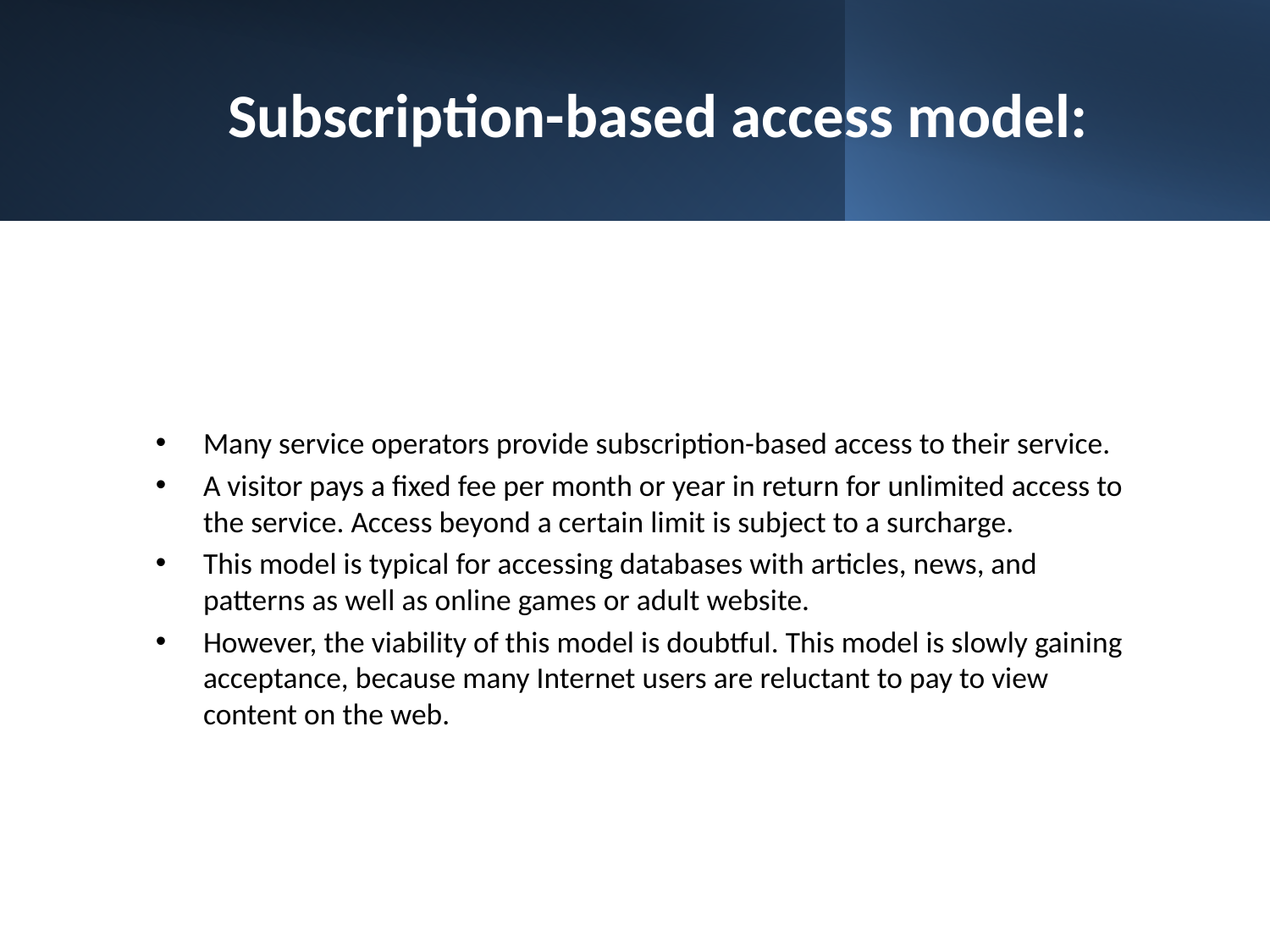

# Subscription-based access model:
Many service operators provide subscription-based access to their service.
A visitor pays a fixed fee per month or year in return for unlimited access to the service. Access beyond a certain limit is subject to a surcharge.
This model is typical for accessing databases with articles, news, and patterns as well as online games or adult website.
However, the viability of this model is doubtful. This model is slowly gaining acceptance, because many Internet users are reluctant to pay to view content on the web.